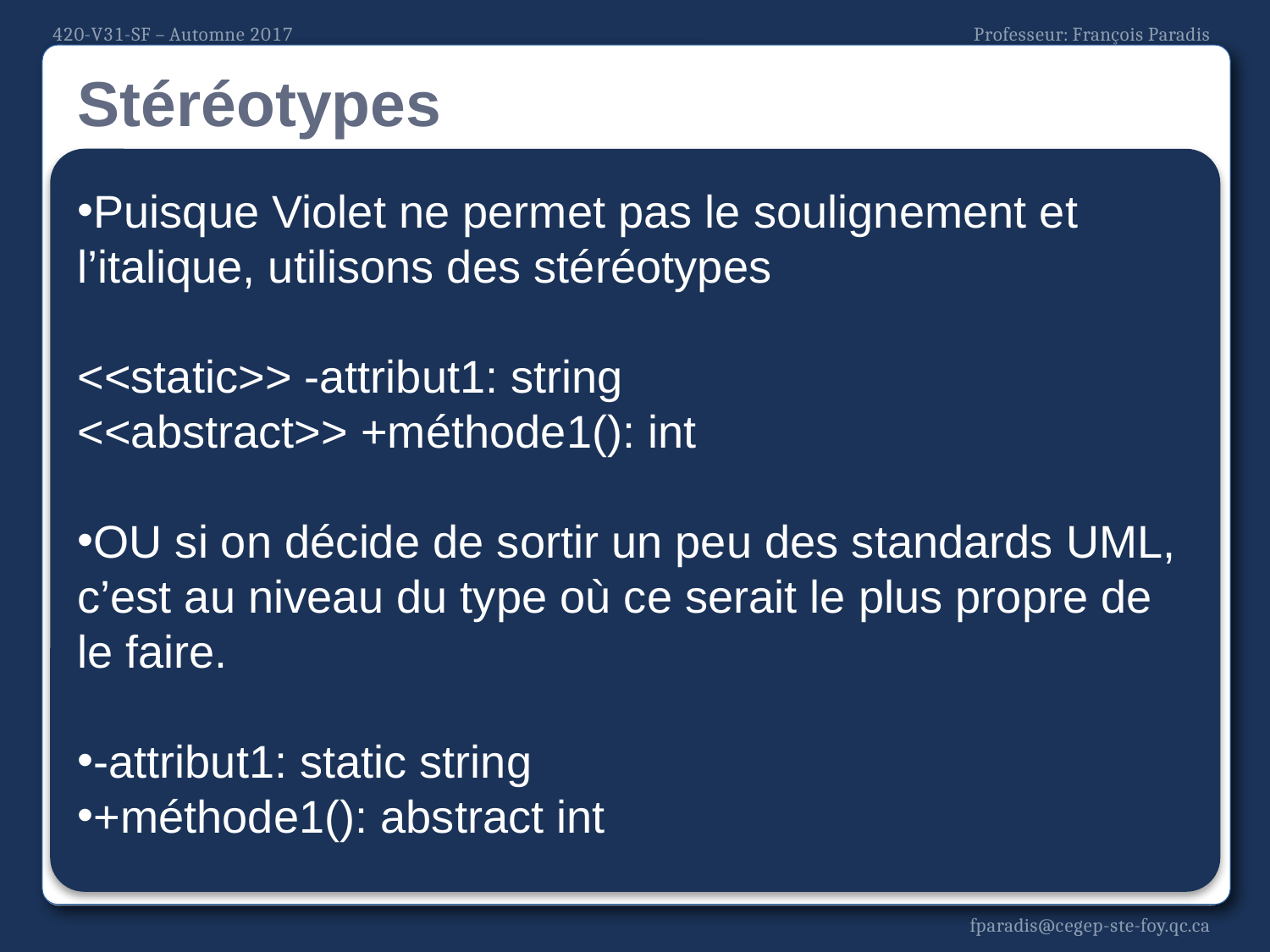

# Stéréotypes
Puisque Violet ne permet pas le soulignement et l’italique, utilisons des stéréotypes

<<static>> -attribut1: string
<<abstract>> +méthode1(): int

OU si on décide de sortir un peu des standards UML, c’est au niveau du type où ce serait le plus propre de le faire.

-attribut1: static string
+méthode1(): abstract int